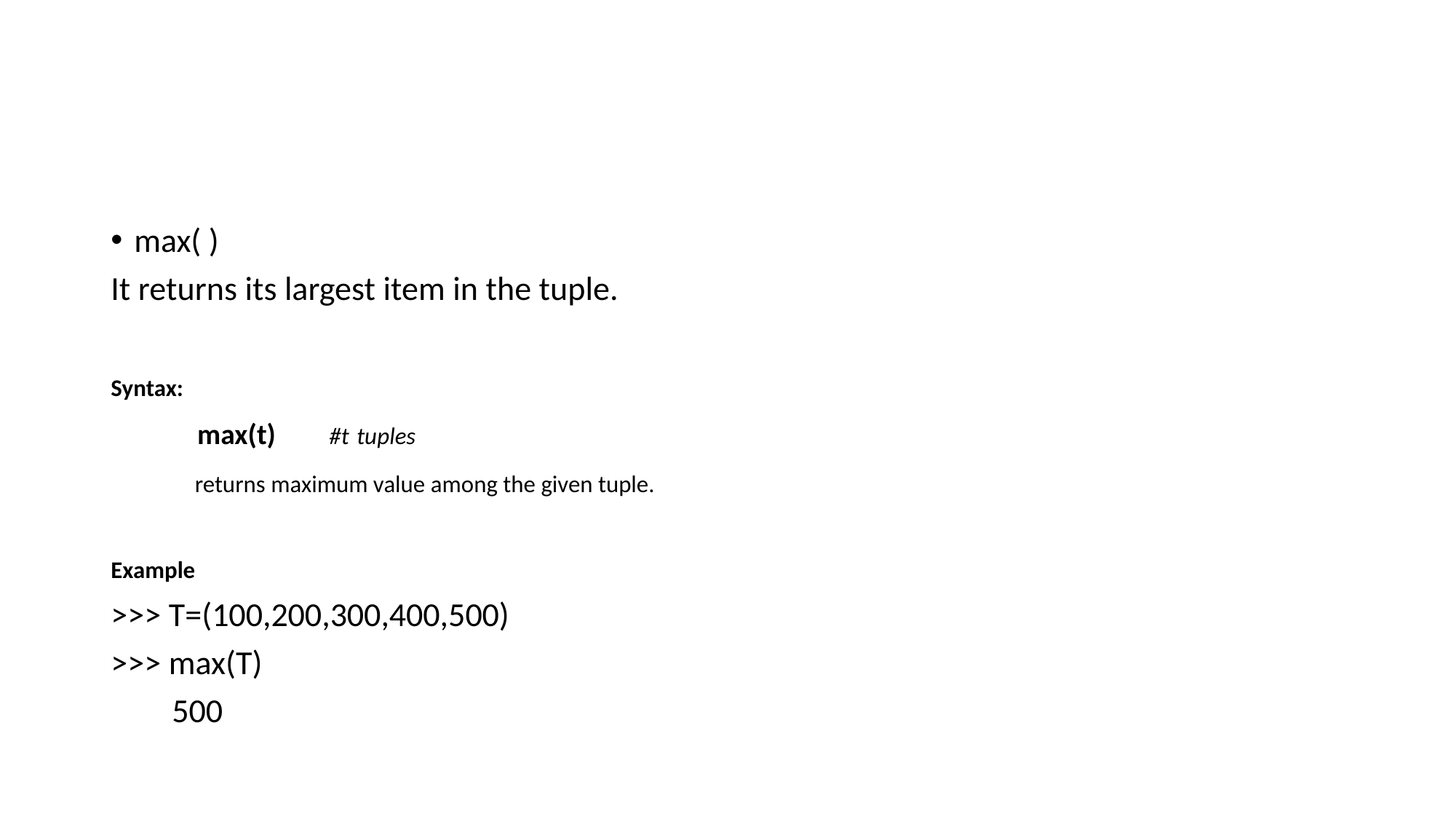

#
max( )
It returns its largest item in the tuple.

Syntax:
	max(t)        #t tuples
           returns maximum value among the given tuple.

Example
>>> T=(100,200,300,400,500)
>>> max(T)
        500